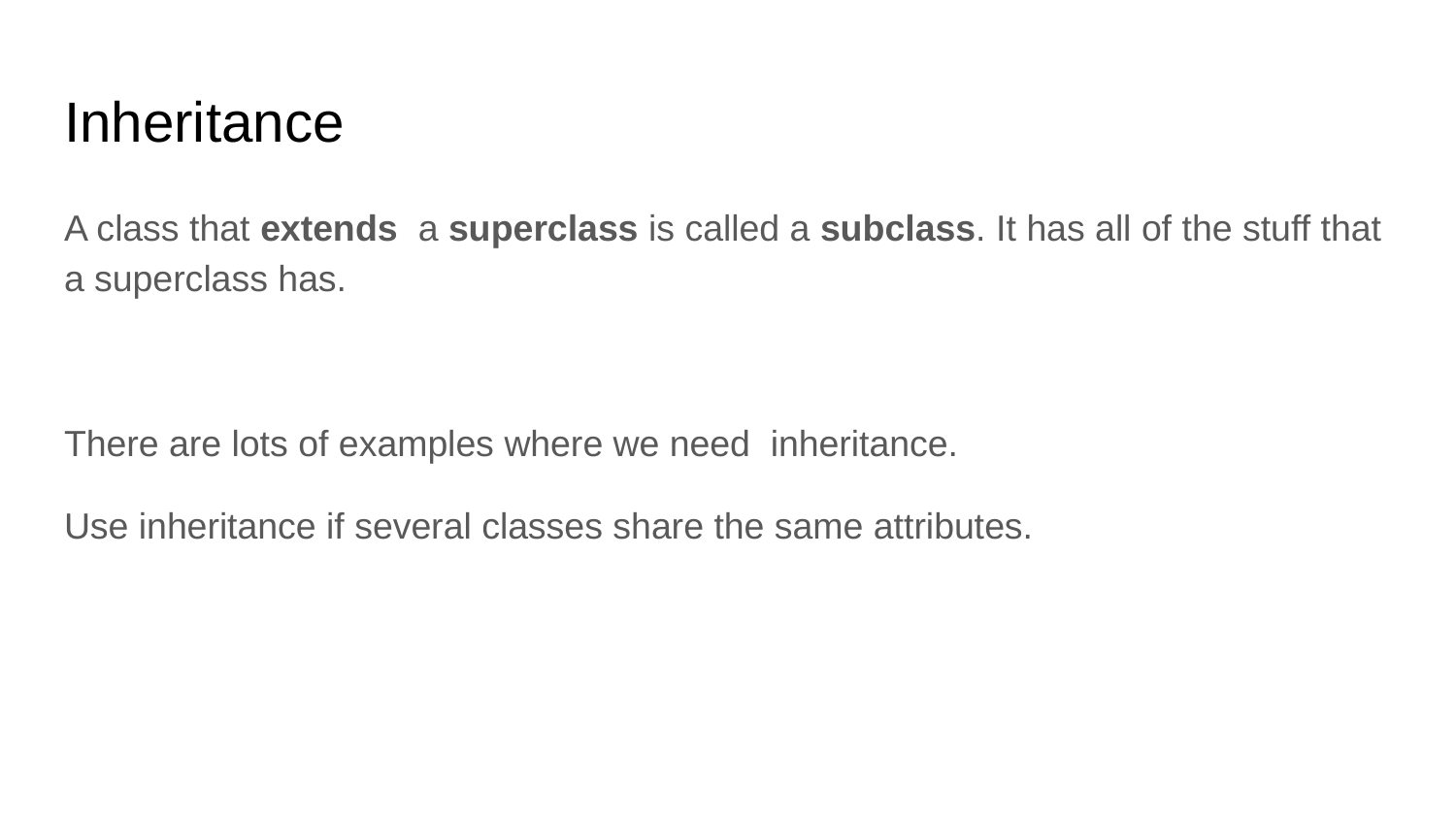

# Inheritance
A class that extends  a superclass is called a subclass. It has all of the stuff that a superclass has.

There are lots of examples where we need  inheritance.
Use inheritance if several classes share the same attributes.